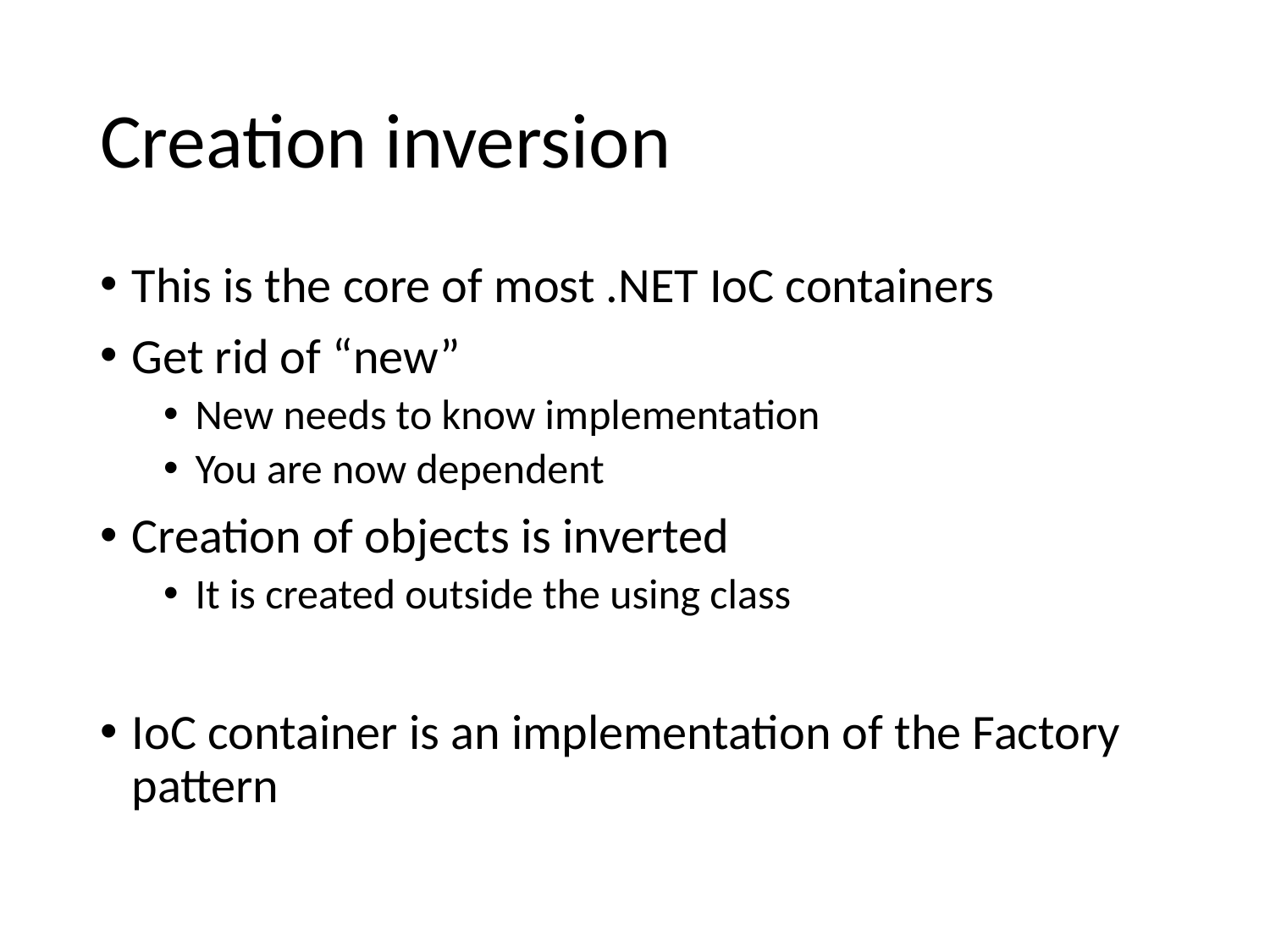

# Creation inversion
This is the core of most .NET IoC containers
Get rid of “new”
New needs to know implementation
You are now dependent
Creation of objects is inverted
It is created outside the using class

IoC container is an implementation of the Factory pattern